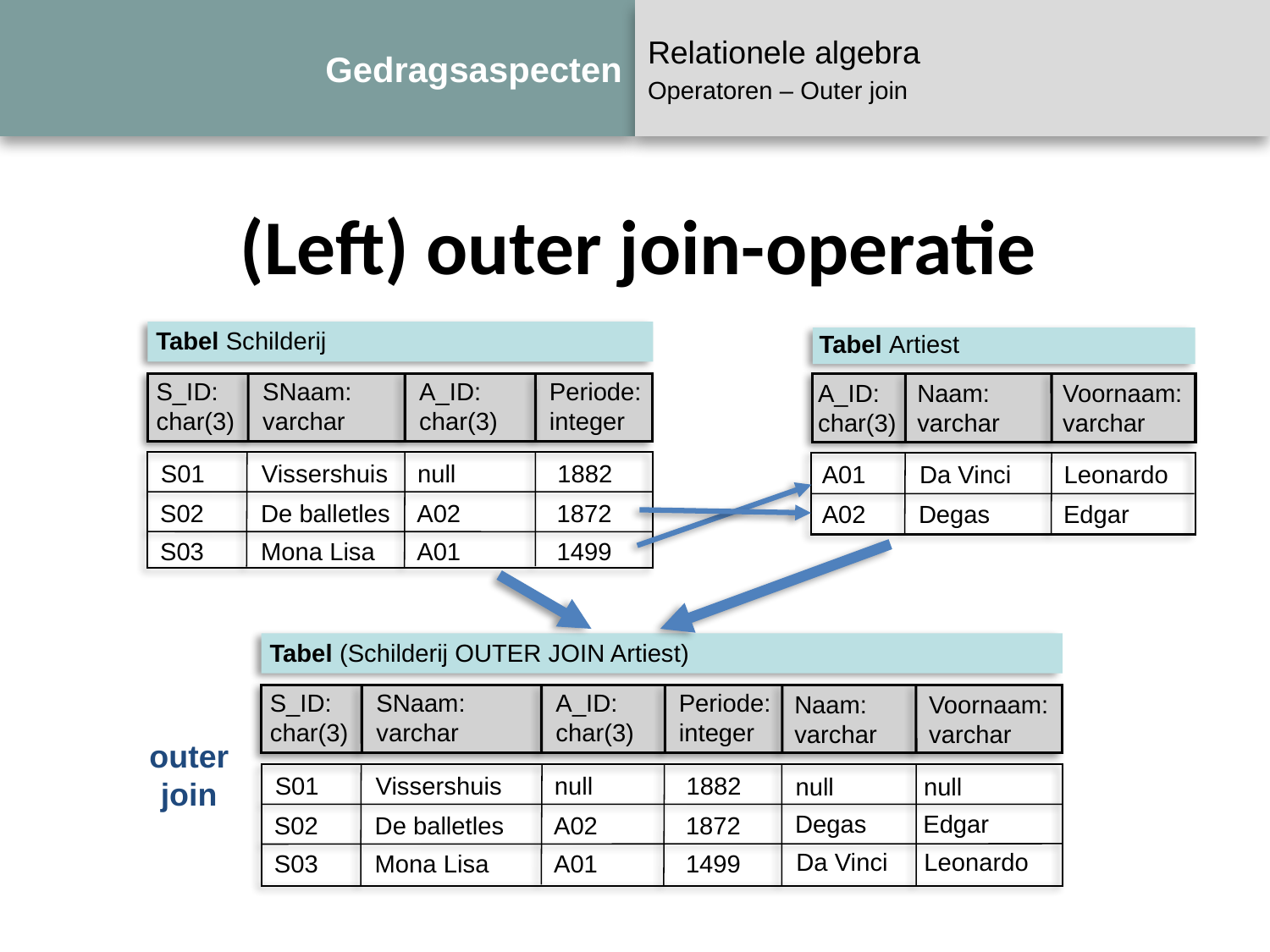

# Gedragsaspecten
Relationele algebra
Operatoren – Outer join

(Left) outer join-operatie
Tabel Schilderij

Tabel Artiest

S_ID:
char(3)
SNaam:
varchar
A_ID:
char(3)
Periode:
integer
A_ID:
char(3)
Naam:
varchar
Voornaam:
varchar

S01
Vissershuis
null
1882

A01

Da Vinci
Leonardo

S02

De balletles
A02
1872
A02
Degas
Edgar

S03
Mona Lisa
A01
1499

Tabel (Schilderij OUTER JOIN Artiest)

S_ID:
char(3)
SNaam:
varchar
A_ID:
char(3)
Periode:
integer
Naam:
varchar
Voornaam:
varchar

outer
join

S01
Vissershuis
null
1882

null
null
Degas
Edgar
S02

De balletles
A02
1872
Da Vinci
Leonardo
S03
Mona Lisa
A01
1499